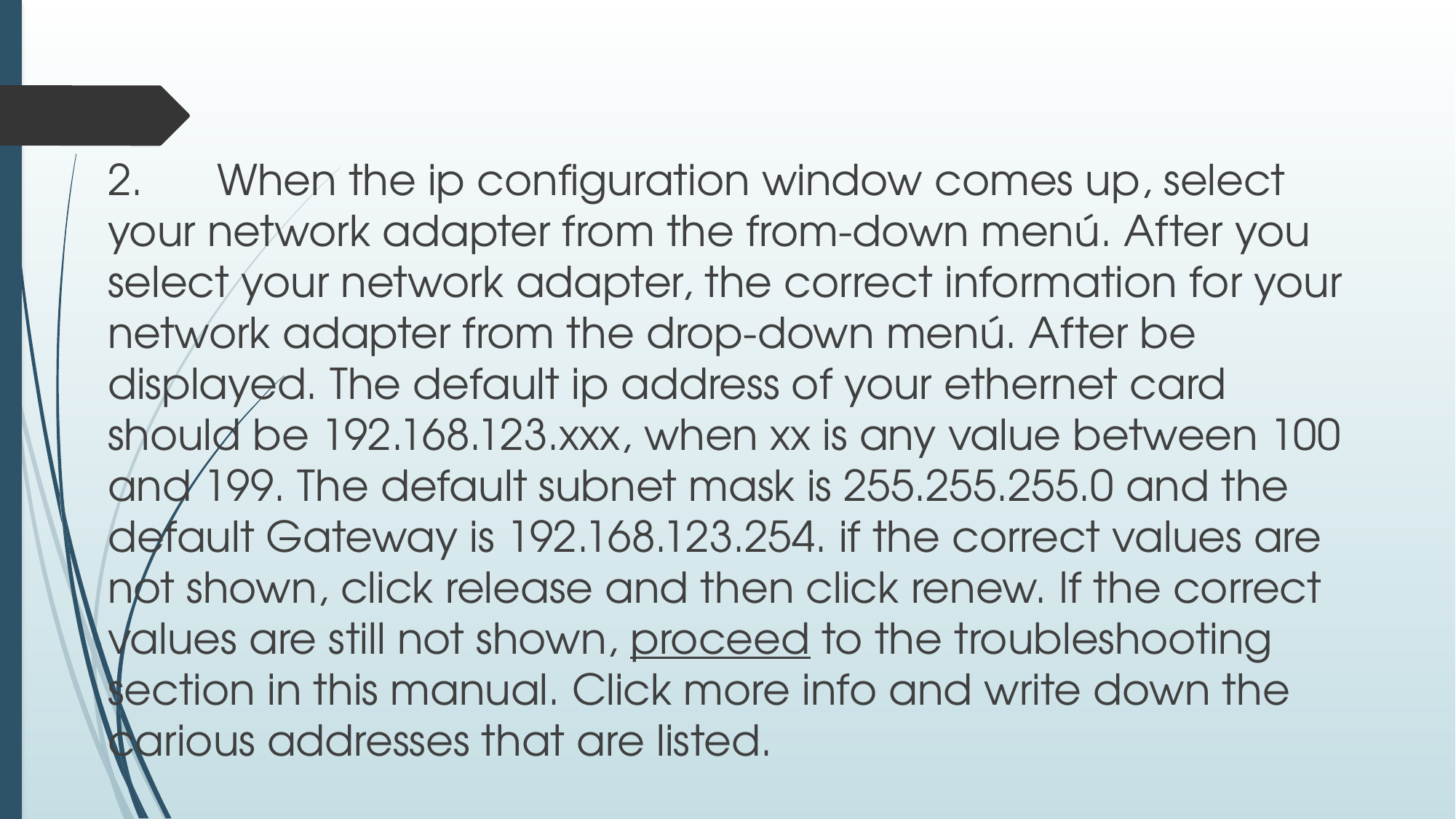

2.	When the ip configuration window comes up, select your network adapter from the from-down menú. After you select your network adapter, the correct information for your network adapter from the drop-down menú. After be displayed. The default ip address of your ethernet card should be 192.168.123.xxx, when xx is any value between 100 and 199. The default subnet mask is 255.255.255.0 and the default Gateway is 192.168.123.254. if the correct values are not shown, click release and then click renew. If the correct values are still not shown, proceed to the troubleshooting section in this manual. Click more info and write down the carious addresses that are listed.